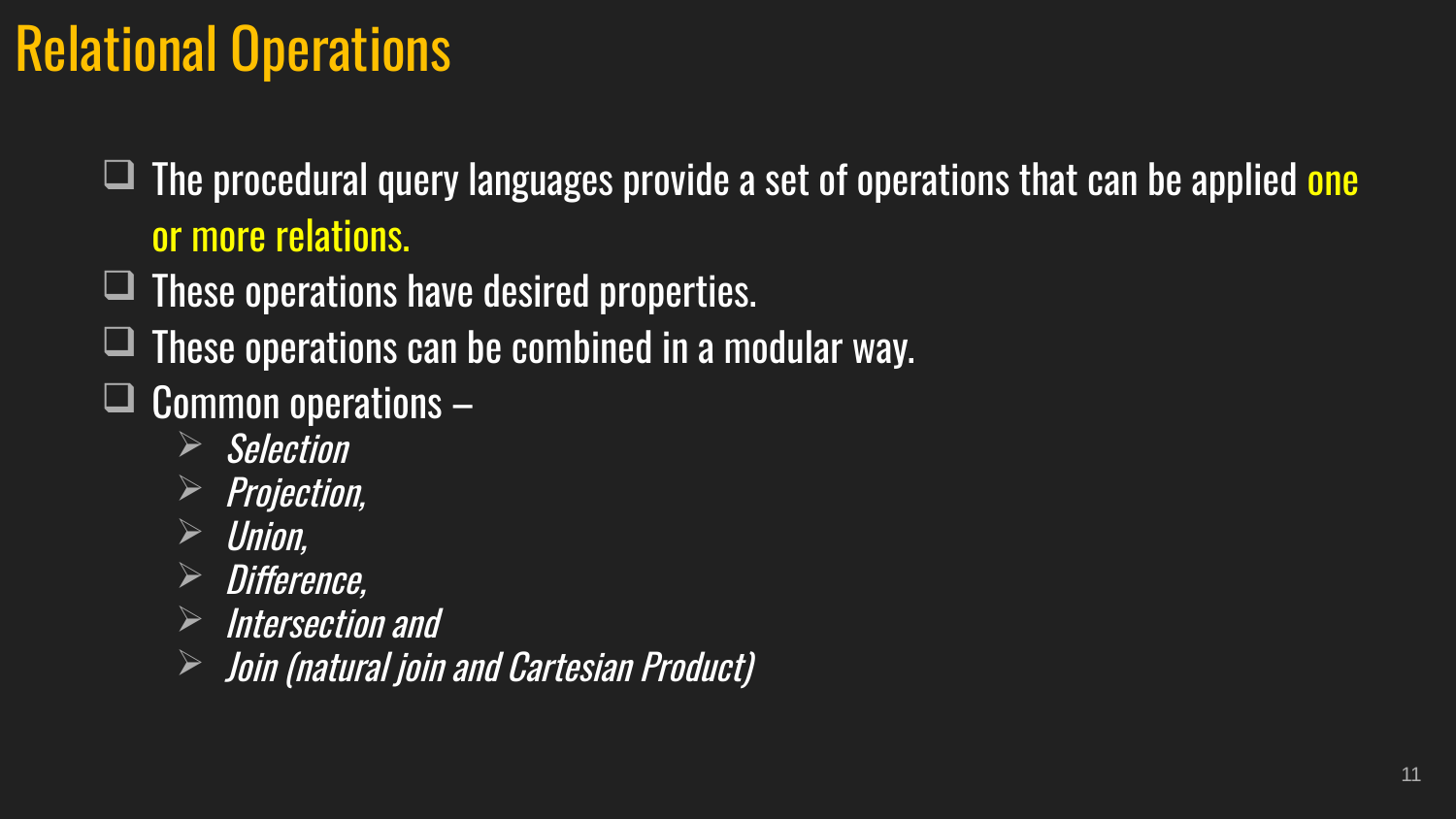

# Relational Operations
The procedural query languages provide a set of operations that can be applied one or more relations.
These operations have desired properties.
These operations can be combined in a modular way.
Common operations –
Selection
Projection,
Union,
Difference,
Intersection and
Join (natural join and Cartesian Product)
11